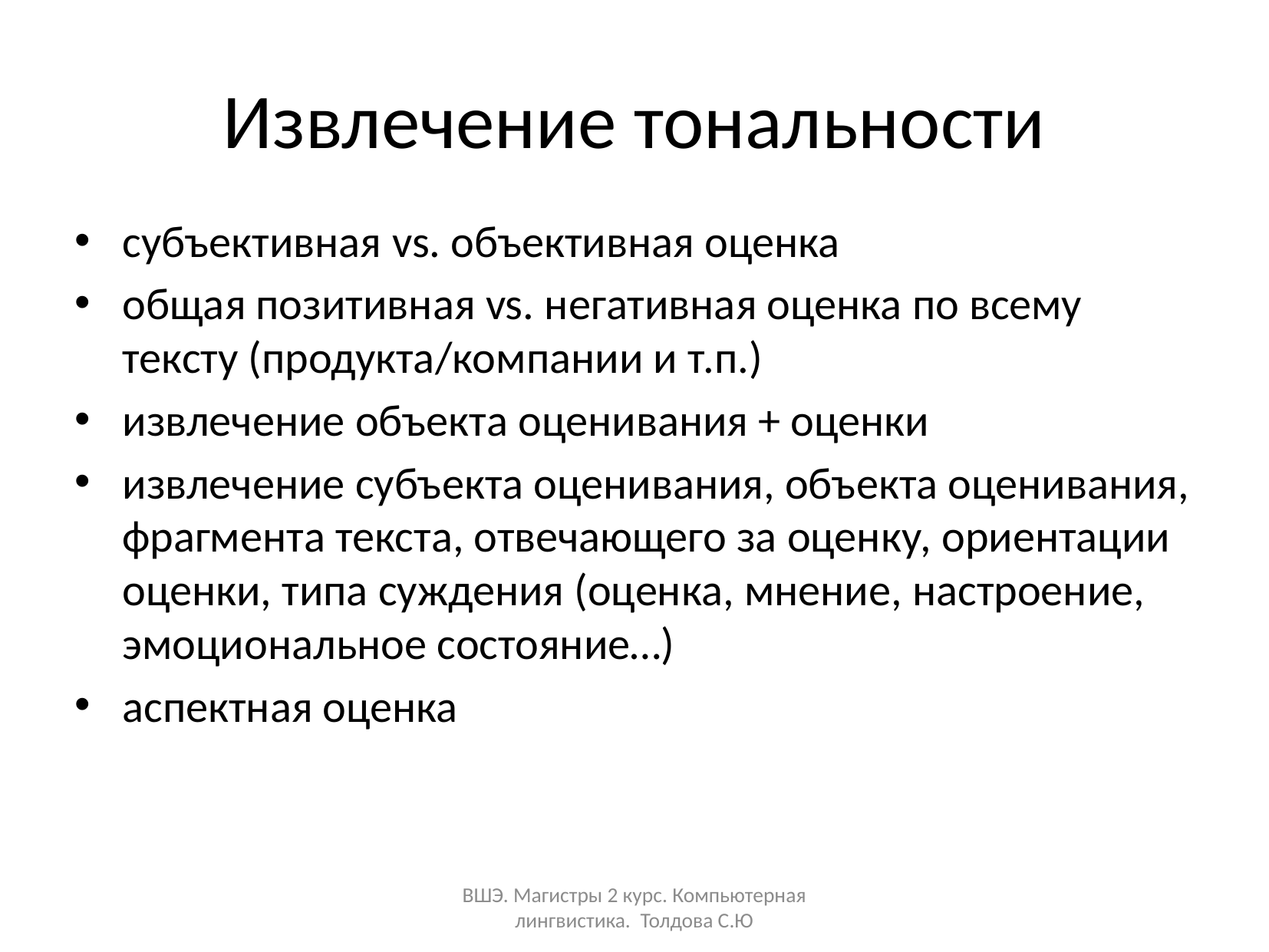

# Извлечение тональности
субъективная vs. объективная оценка
общая позитивная vs. негативная оценка по всему тексту (продукта/компании и т.п.)
извлечение объекта оценивания + оценки
извлечение субъекта оценивания, объекта оценивания, фрагмента текста, отвечающего за оценку, ориентации оценки, типа суждения (оценка, мнение, настроение, эмоциональное состояние…)
аспектная оценка
ВШЭ. Магистры 2 курс. Компьютерная лингвистика.  Толдова С.Ю